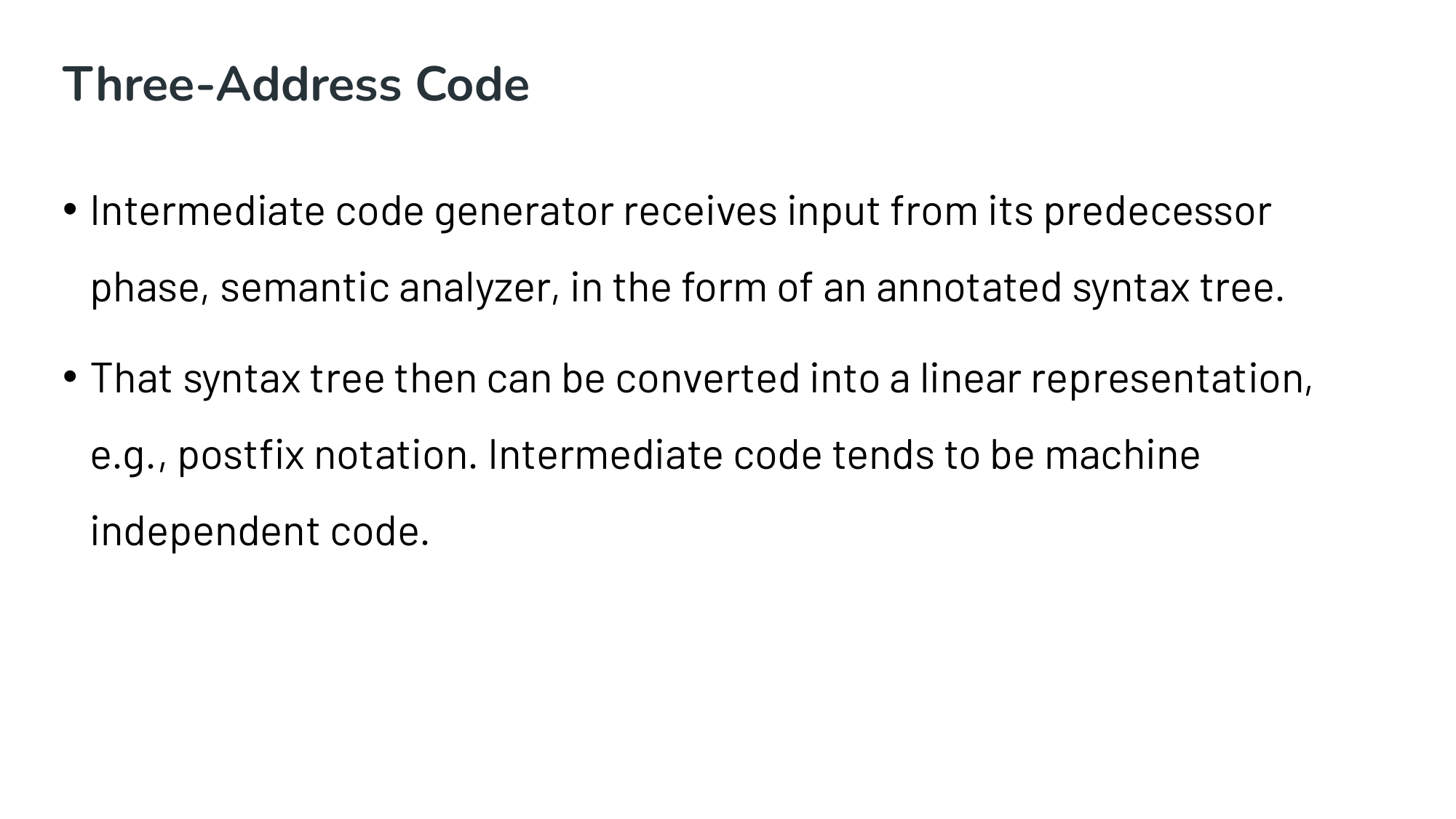

# Three-Address Code
Intermediate code generator receives input from its predecessor phase, semantic analyzer, in the form of an annotated syntax tree.
That syntax tree then can be converted into a linear representation, e.g., postfix notation. Intermediate code tends to be machine independent code.